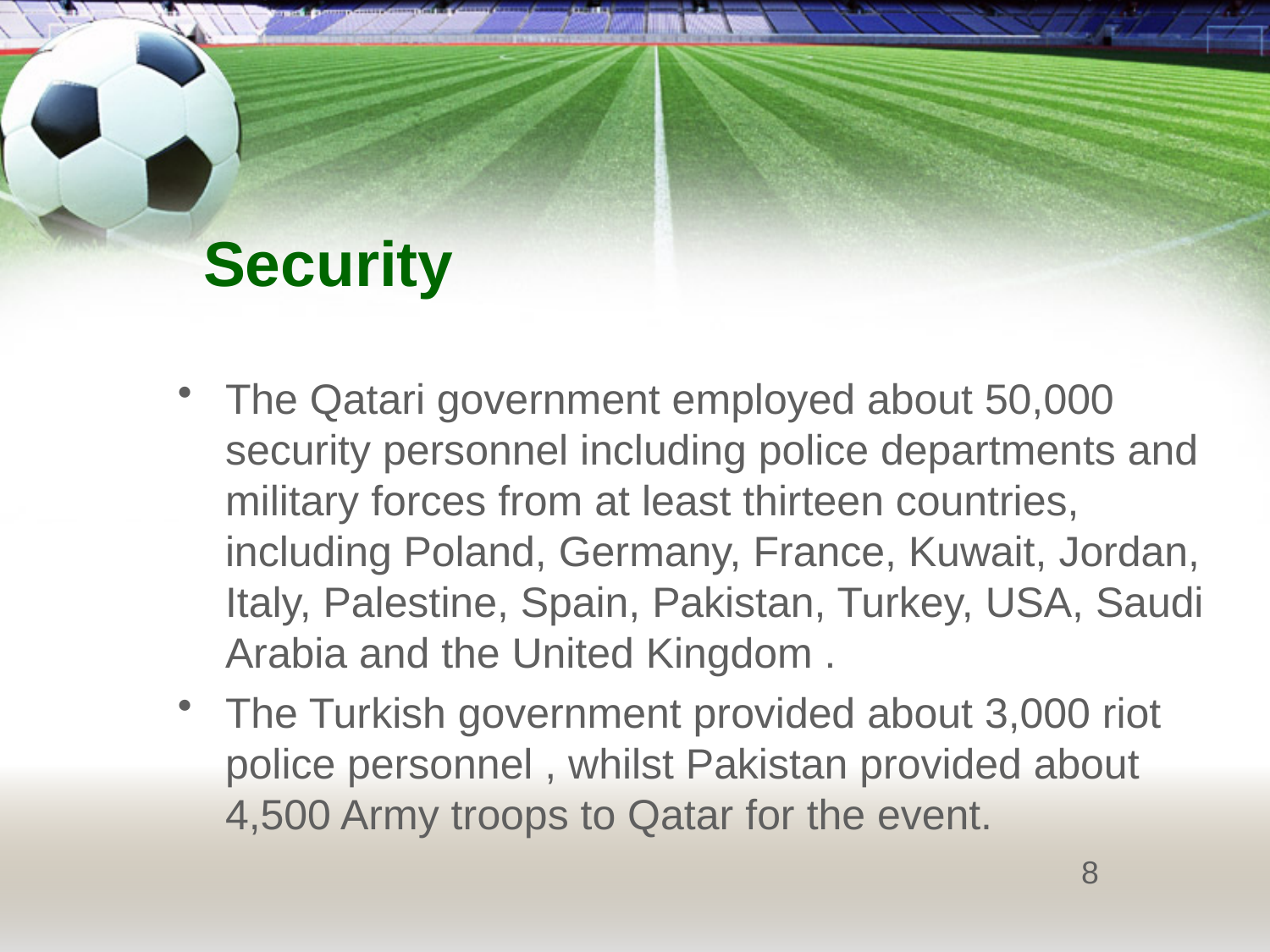

# Security
The Qatari government employed about 50,000 security personnel including police departments and military forces from at least thirteen countries, including Poland, Germany, France, Kuwait, Jordan, Italy, Palestine, Spain, Pakistan, Turkey, USA, Saudi Arabia and the United Kingdom .
The Turkish government provided about 3,000 riot police personnel , whilst Pakistan provided about 4,500 Army troops to Qatar for the event.

8